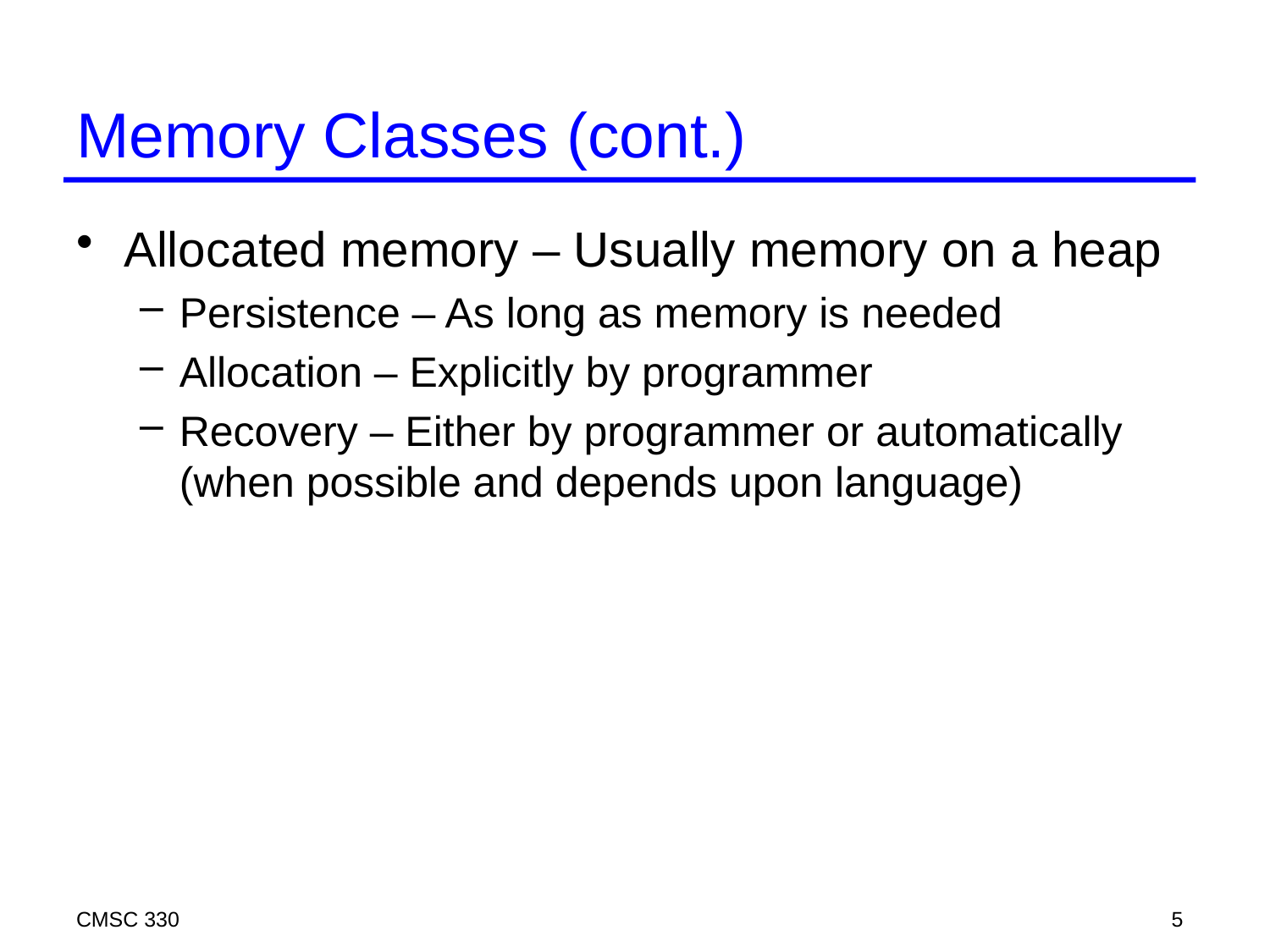

# Memory Classes (cont.)
Allocated memory – Usually memory on a heap
Persistence – As long as memory is needed
Allocation – Explicitly by programmer
Recovery – Either by programmer or automatically (when possible and depends upon language)
CMSC 330
5